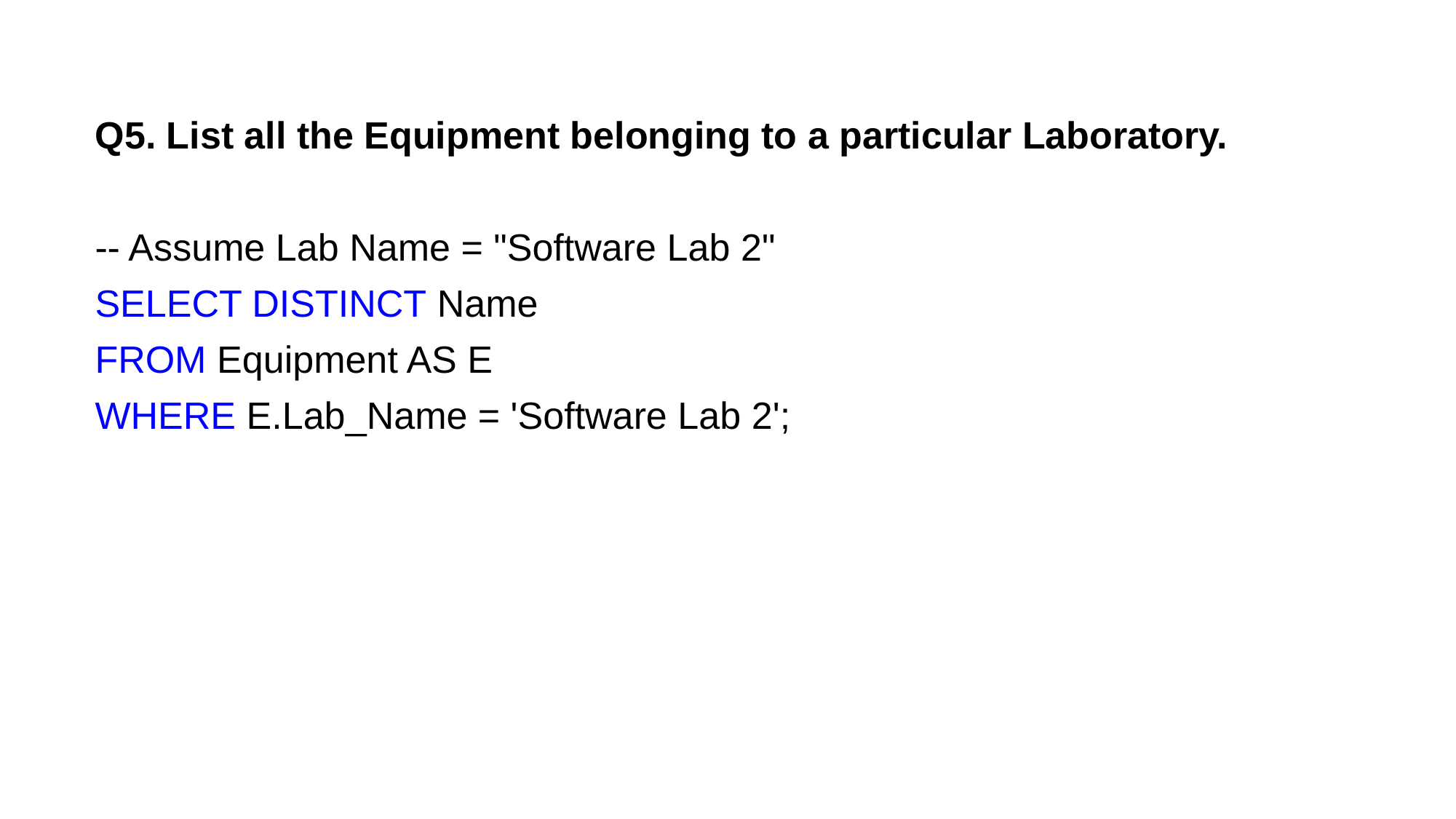

Q5. List all the Equipment belonging to a particular Laboratory.

-- Assume Lab Name = "Software Lab 2"
SELECT DISTINCT Name
FROM Equipment AS E
WHERE E.Lab_Name = 'Software Lab 2';